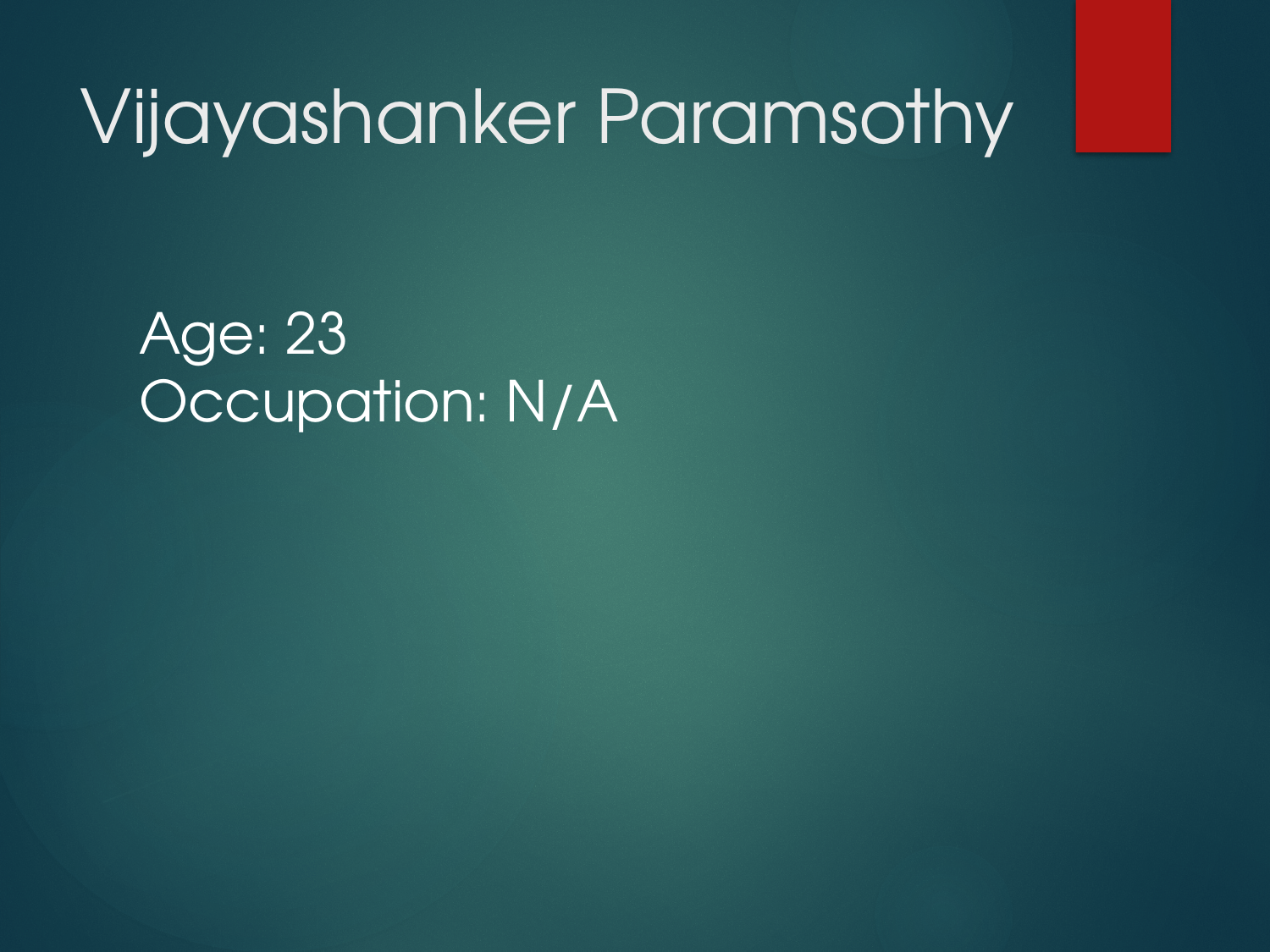

# Vijayashanker Paramsothy

Age: 23
Occupation: N/A